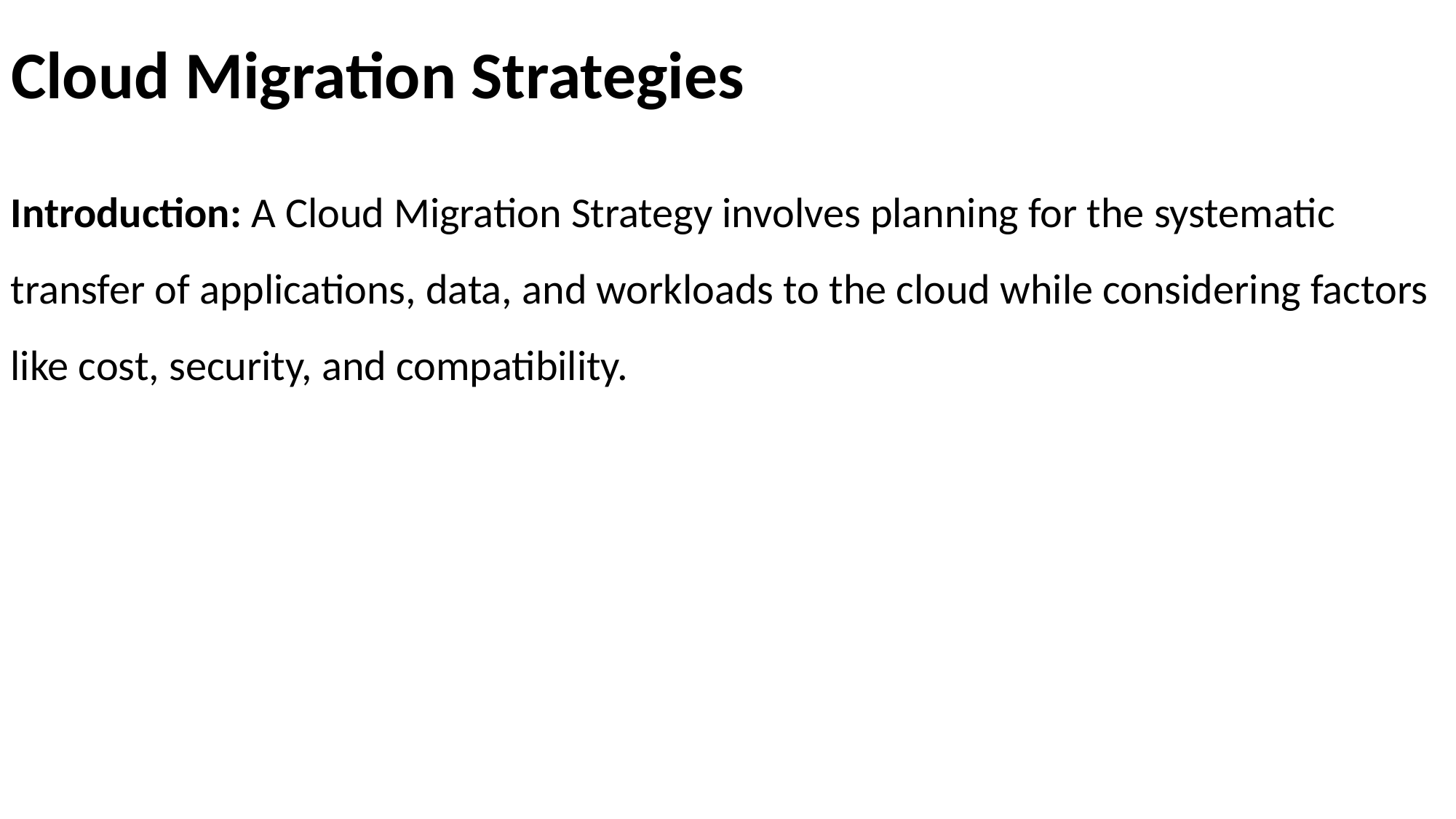

# Cloud Migration Strategies
Introduction: A Cloud Migration Strategy involves planning for the systematic transfer of applications, data, and workloads to the cloud while considering factors like cost, security, and compatibility.